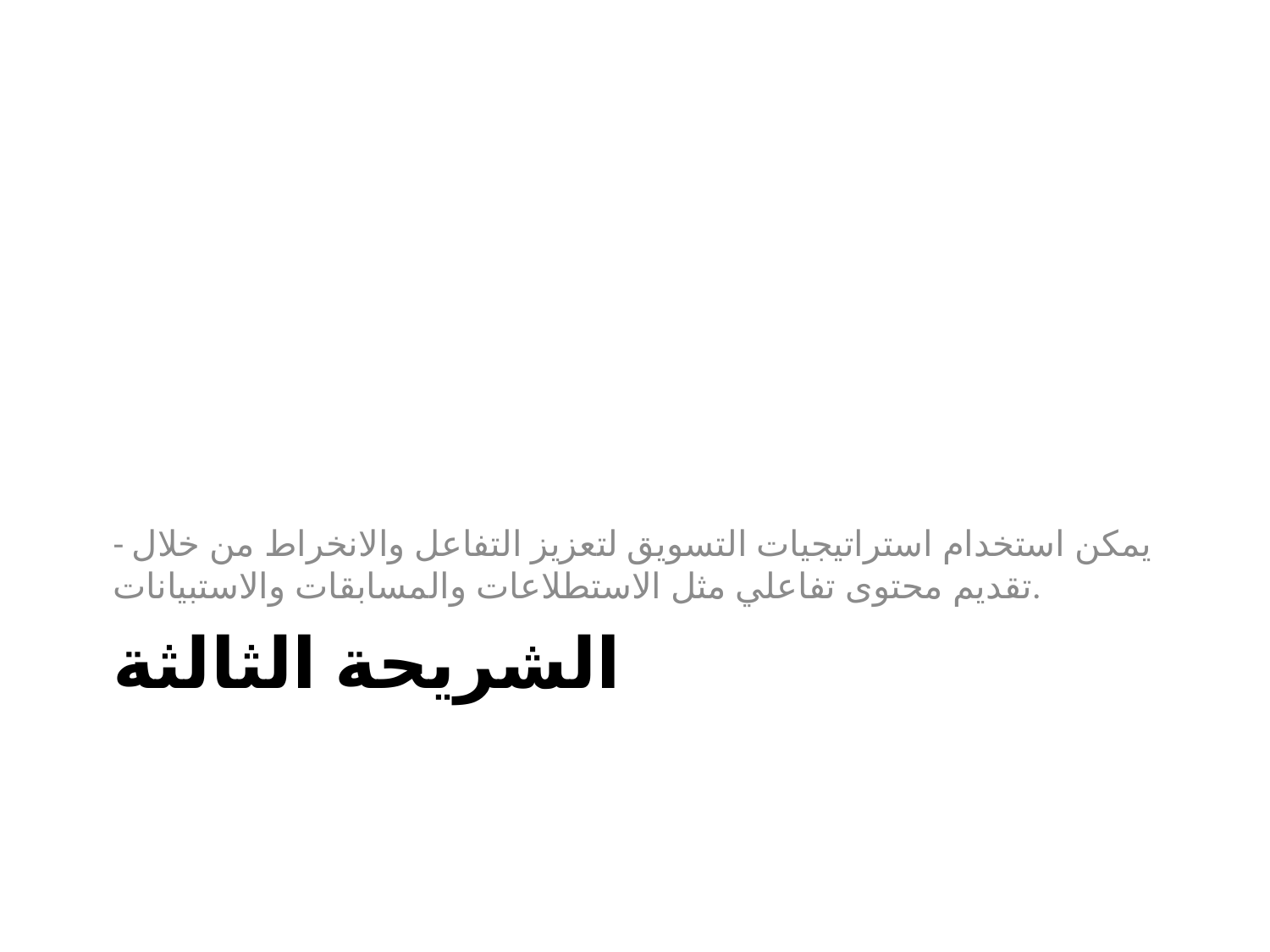

- يمكن استخدام استراتيجيات التسويق لتعزيز التفاعل والانخراط من خلال تقديم محتوى تفاعلي مثل الاستطلاعات والمسابقات والاستبيانات.
# الشريحة الثالثة